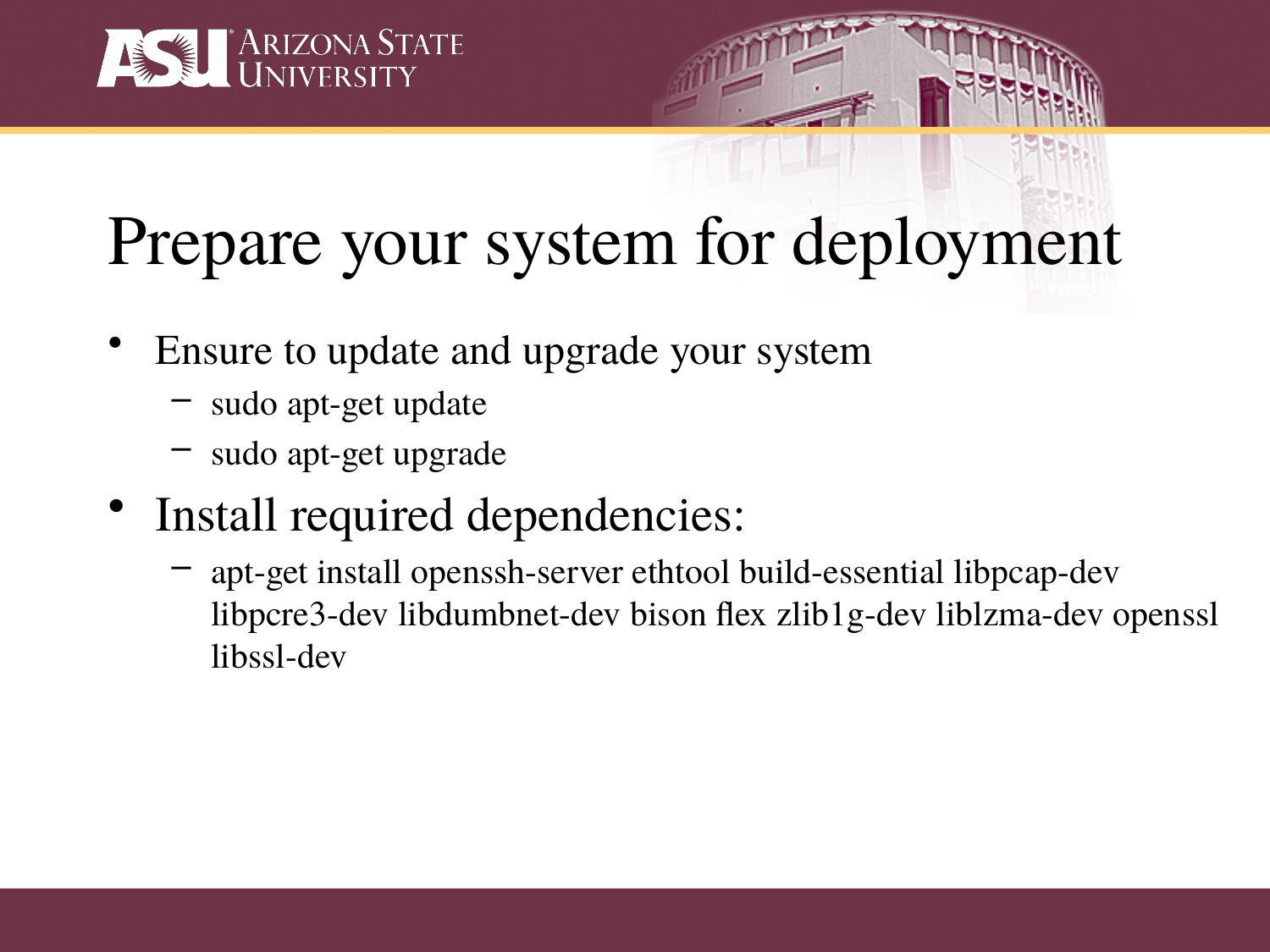

# Prepare your system for deployment
Ensure to update and upgrade your system
sudo apt-get update
sudo apt-get upgrade
Install required dependencies:
apt-get install openssh-server ethtool build-essential libpcap-dev libpcre3-dev libdumbnet-dev bison flex zlib1g-dev liblzma-dev openssl libssl-dev